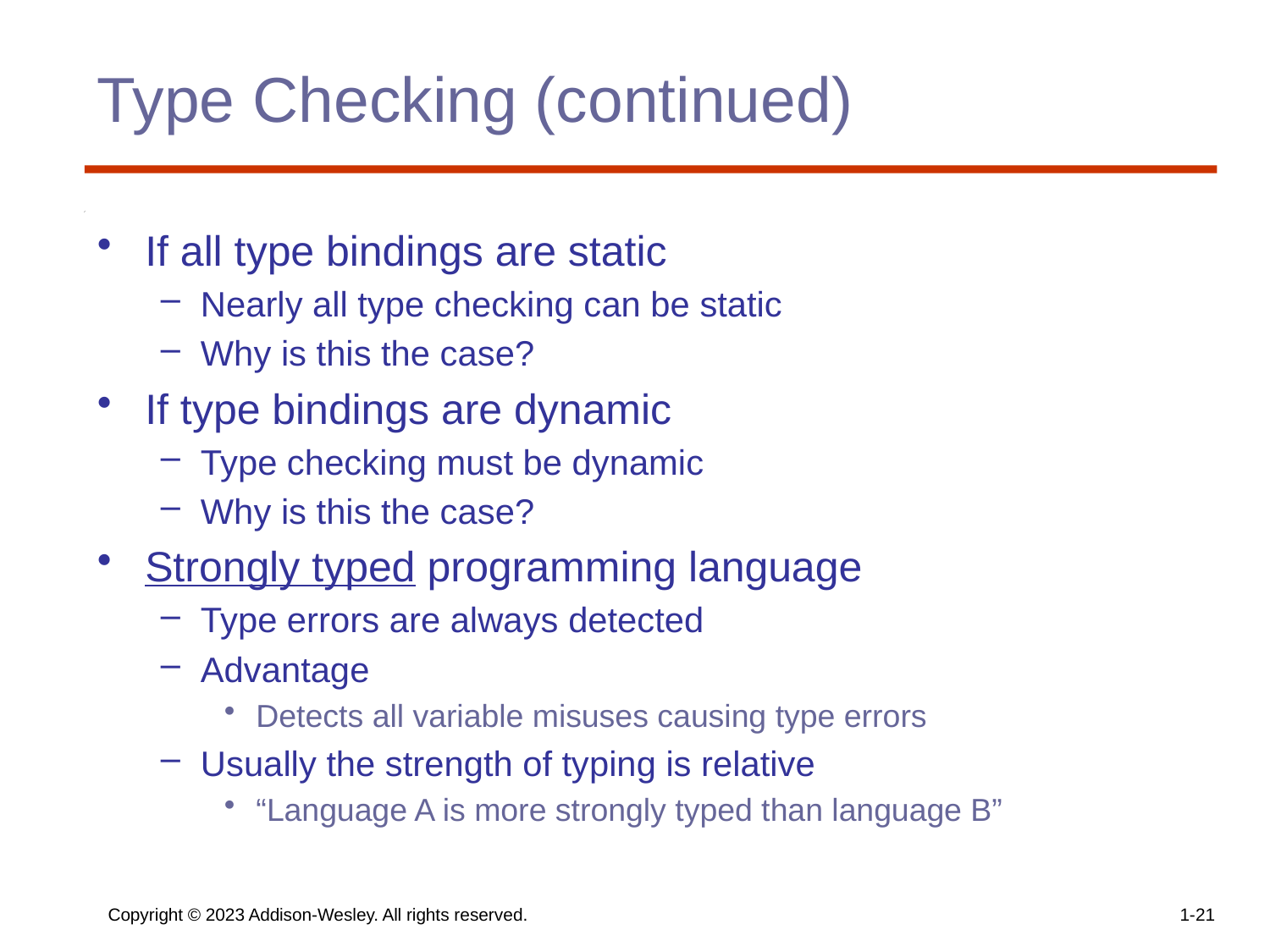

# Type Checking (continued)
If all type bindings are static
Nearly all type checking can be static
Why is this the case?
If type bindings are dynamic
Type checking must be dynamic
Why is this the case?
Strongly typed programming language
Type errors are always detected
Advantage
Detects all variable misuses causing type errors
Usually the strength of typing is relative
“Language A is more strongly typed than language B”
Copyright © 2023 Addison-Wesley. All rights reserved.
1-21